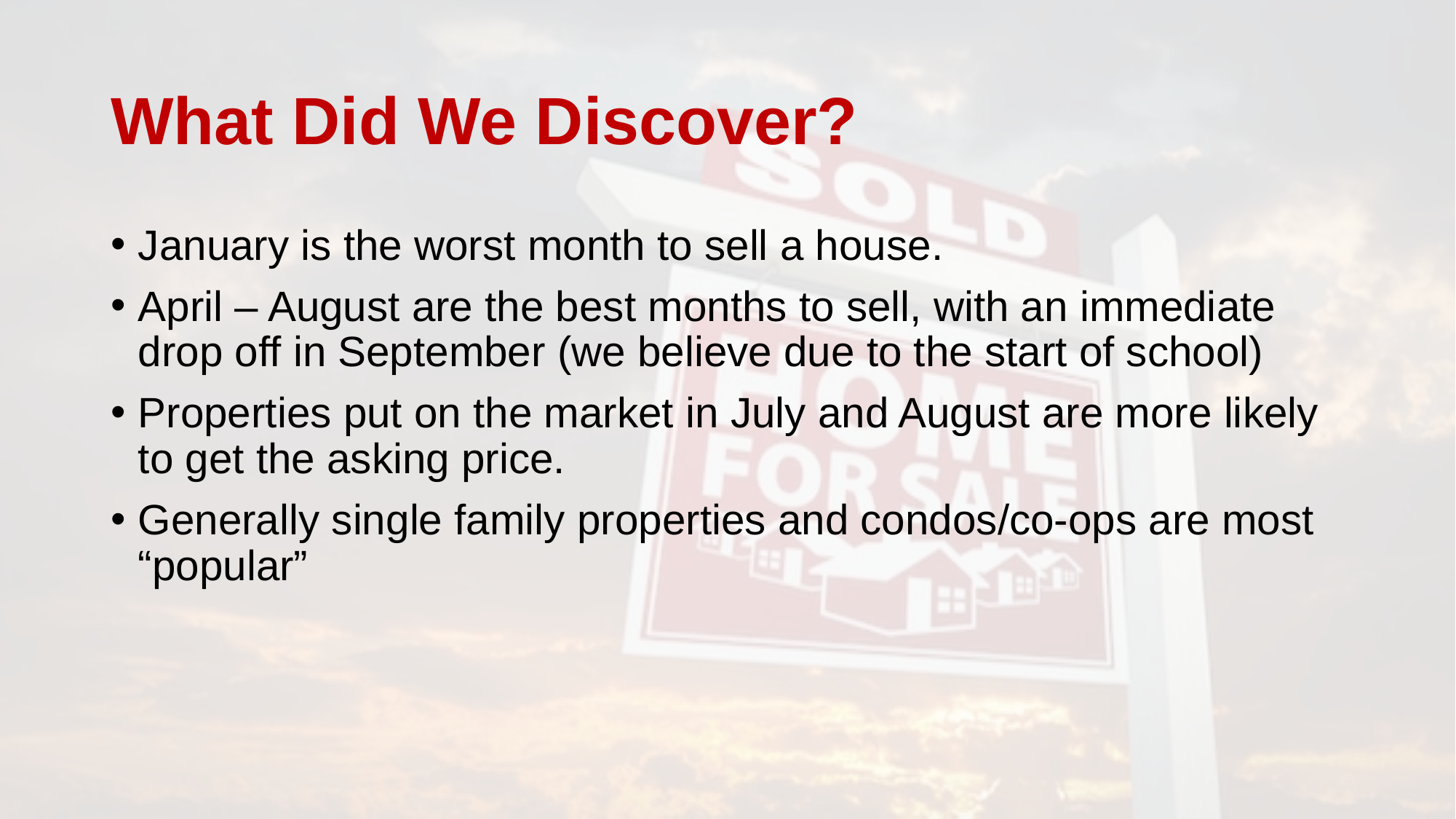

# What Did We Discover?
January is the worst month to sell a house.
April – August are the best months to sell, with an immediate drop off in September (we believe due to the start of school)
Properties put on the market in July and August are more likely to get the asking price.
Generally single family properties and condos/co-ops are most “popular”